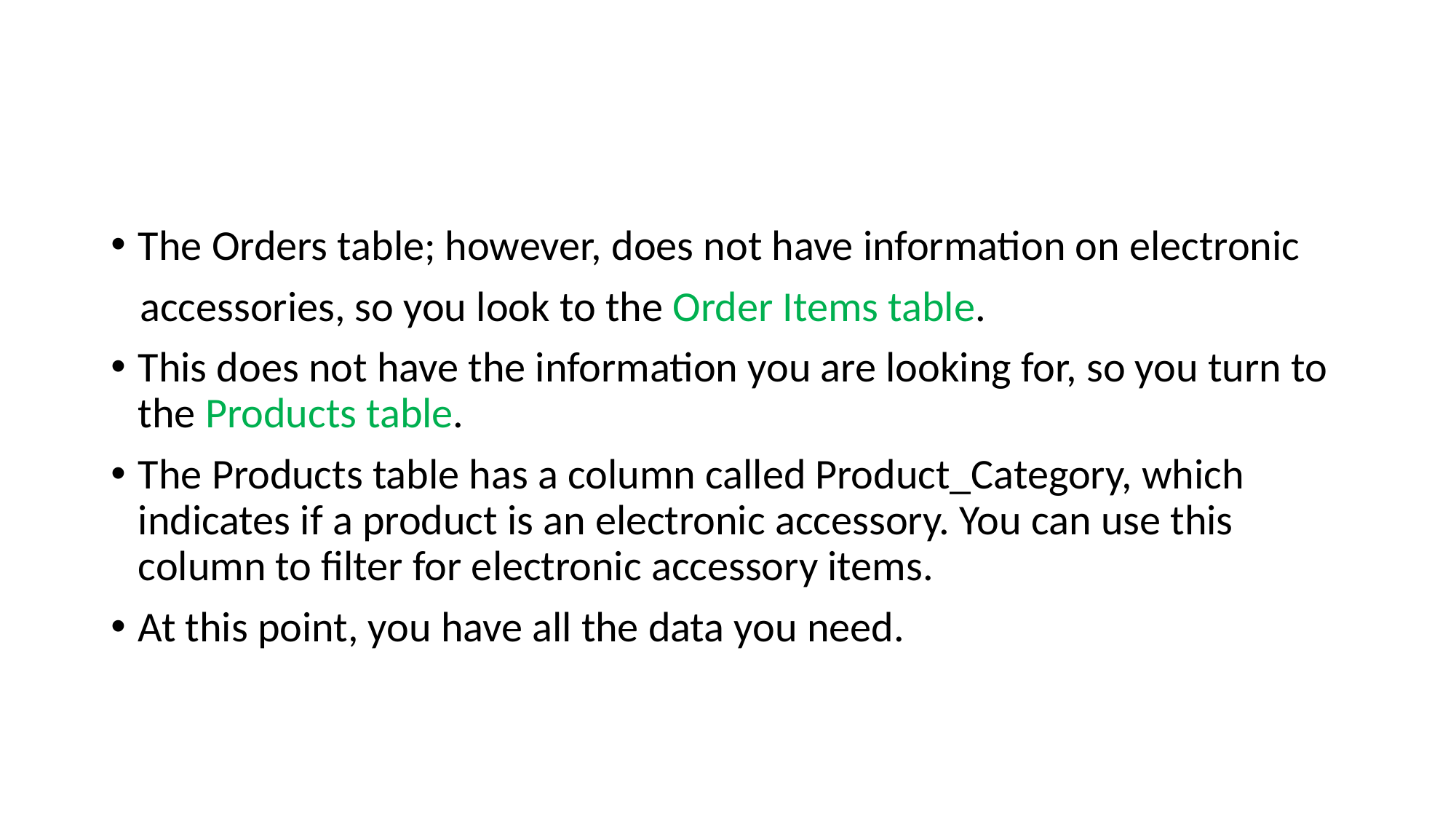

#
The Orders table; however, does not have information on electronic
   accessories, so you look to the Order Items table.
This does not have the information you are looking for, so you turn to the Products table.
The Products table has a column called Product_Category, which indicates if a product is an electronic accessory. You can use this column to filter for electronic accessory items.
At this point, you have all the data you need.